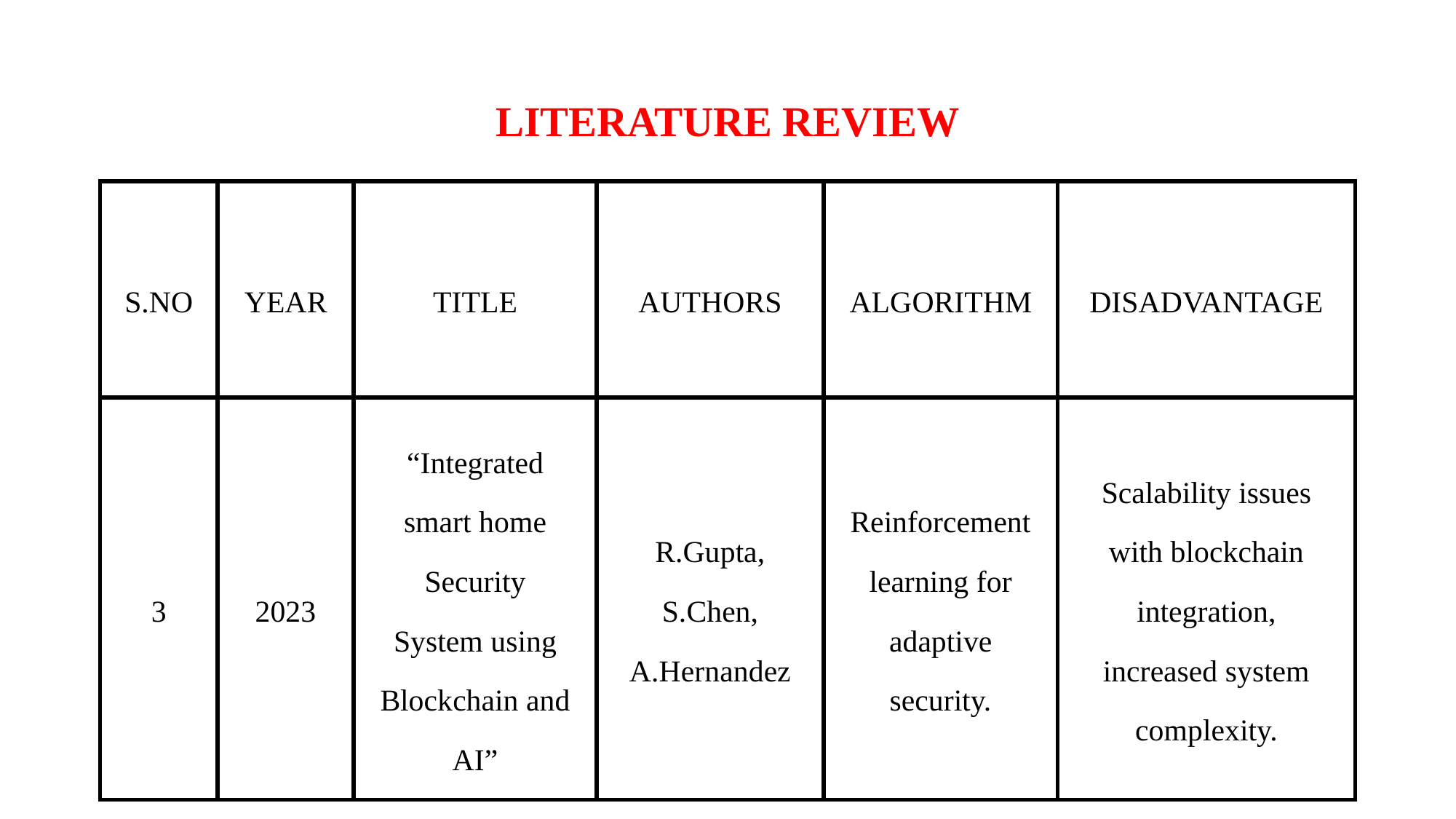

# LITERATURE REVIEW
| S.NO | YEAR | TITLE | AUTHORS | ALGORITHM | DISADVANTAGE |
| --- | --- | --- | --- | --- | --- |
| 3 | 2023 | “Integrated smart home Security System using Blockchain and AI” | R.Gupta, S.Chen, A.Hernandez | Reinforcement learning for adaptive security. | Scalability issues with blockchain integration, increased system complexity. |